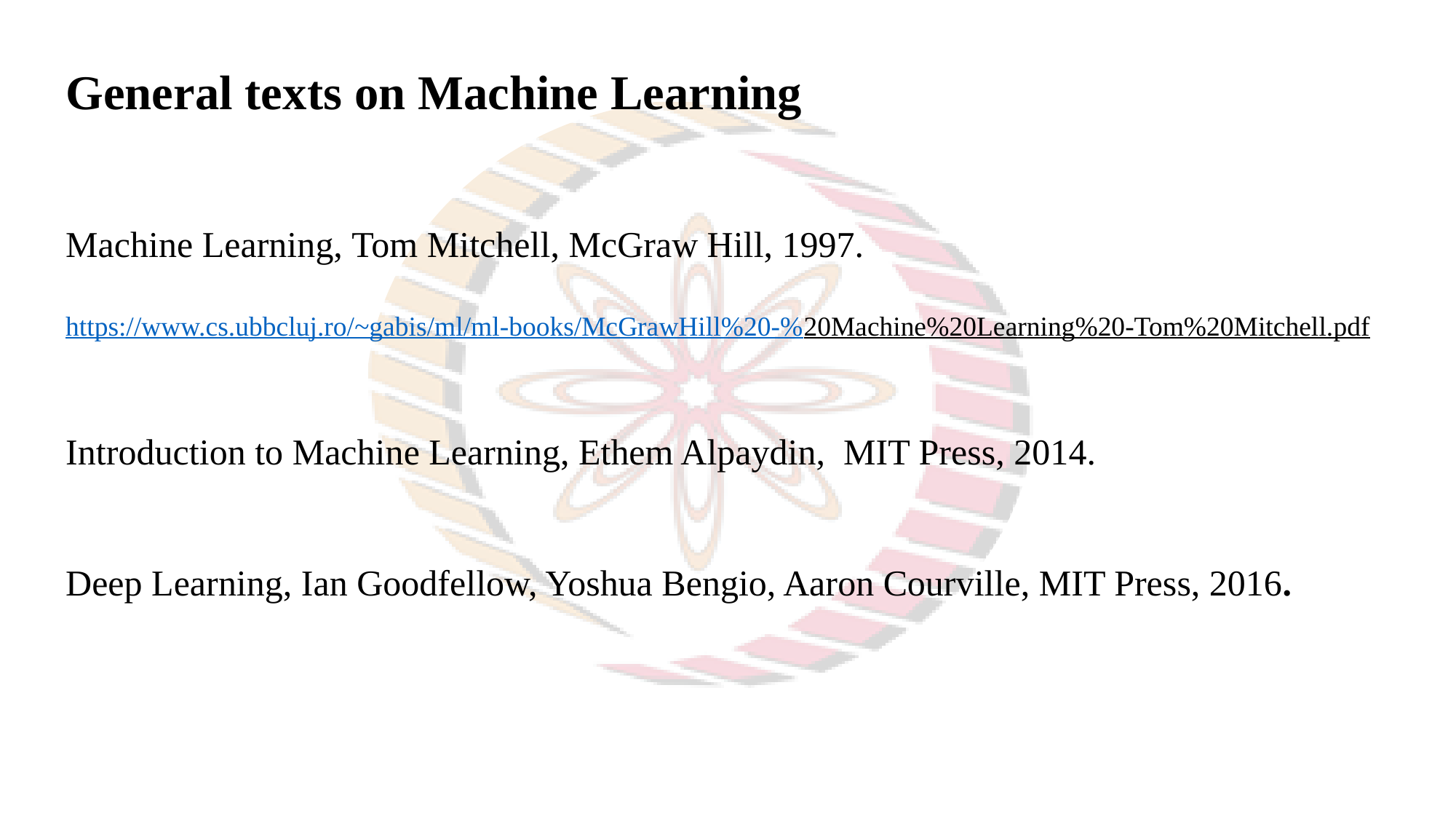

General texts on Machine Learning

Machine Learning, Tom Mitchell, McGraw Hill, 1997.

https://www.cs.ubbcluj.ro/~gabis/ml/ml-books/McGrawHill%20-%20Machine%20Learning%20-Tom%20Mitchell.pdf

Introduction to Machine Learning, Ethem Alpaydin,  MIT Press, 2014.

Deep Learning, Ian Goodfellow, Yoshua Bengio, Aaron Courville, MIT Press, 2016.